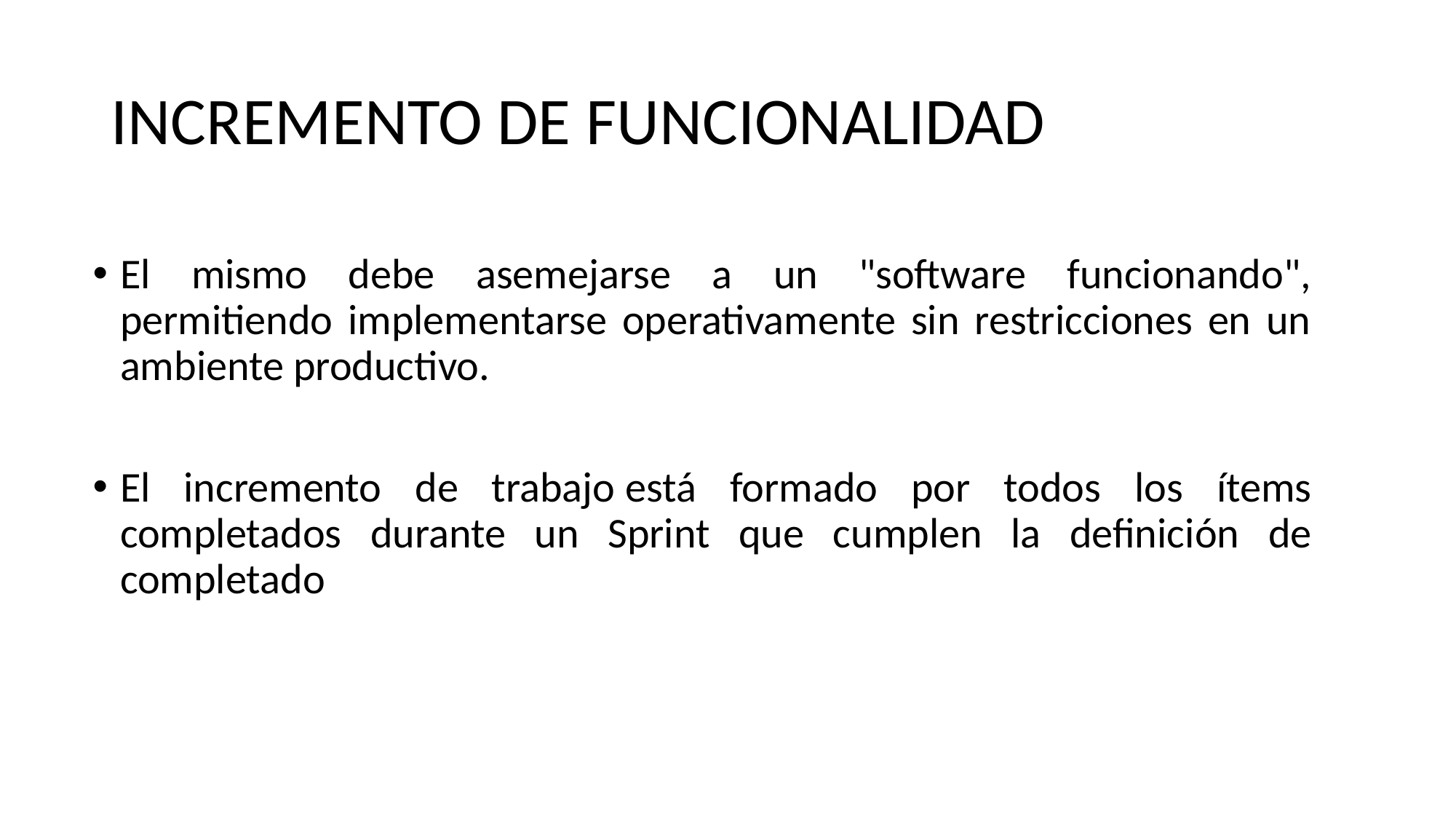

# INCREMENTO DE FUNCIONALIDAD
El mismo debe asemejarse a un "software funcionando", permitiendo implementarse operativamente sin restricciones en un ambiente productivo.

El incremento de trabajo está formado por todos los ítems completados durante un Sprint que cumplen la definición de completado